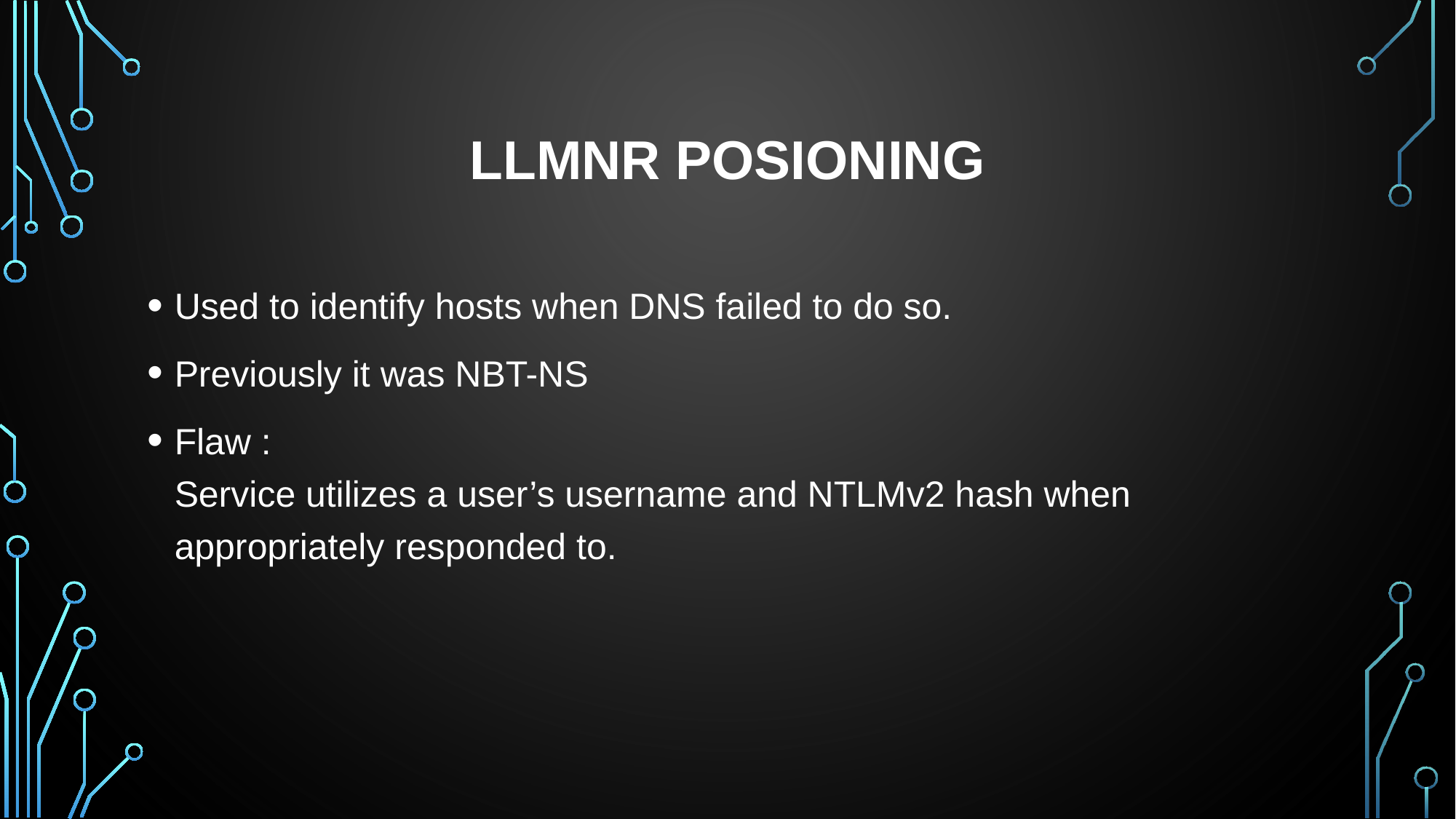

# Llmnr Posioning
Used to identify hosts when DNS failed to do so.
Previously it was NBT-NS
Flaw :
Service utilizes a user’s username and NTLMv2 hash when appropriately responded to.